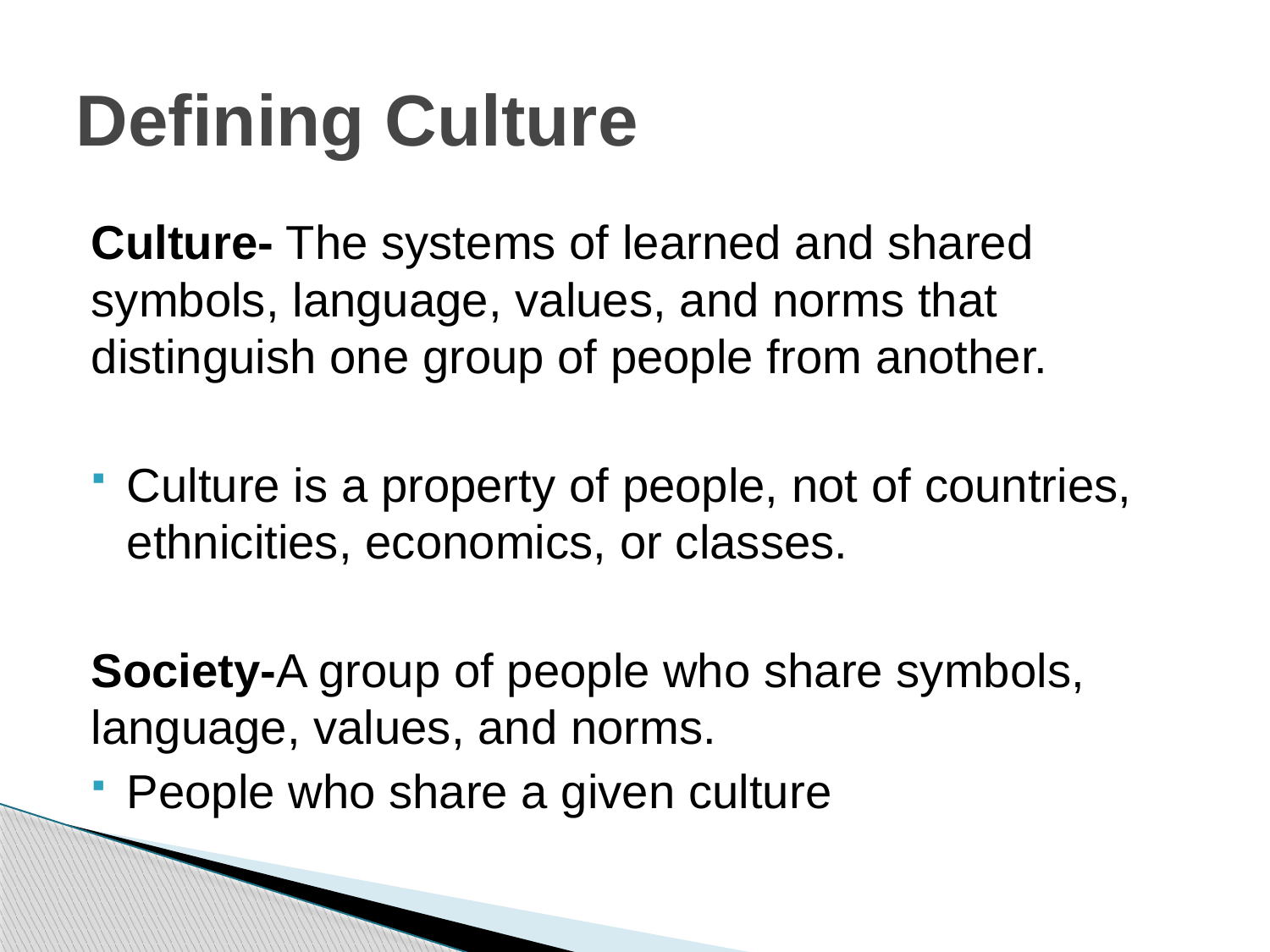

# Defining Culture
Culture- The systems of learned and shared symbols, language, values, and norms that distinguish one group of people from another.

Culture is a property of people, not of countries, ethnicities, economics, or classes.

Society-A group of people who share symbols, language, values, and norms.
People who share a given culture